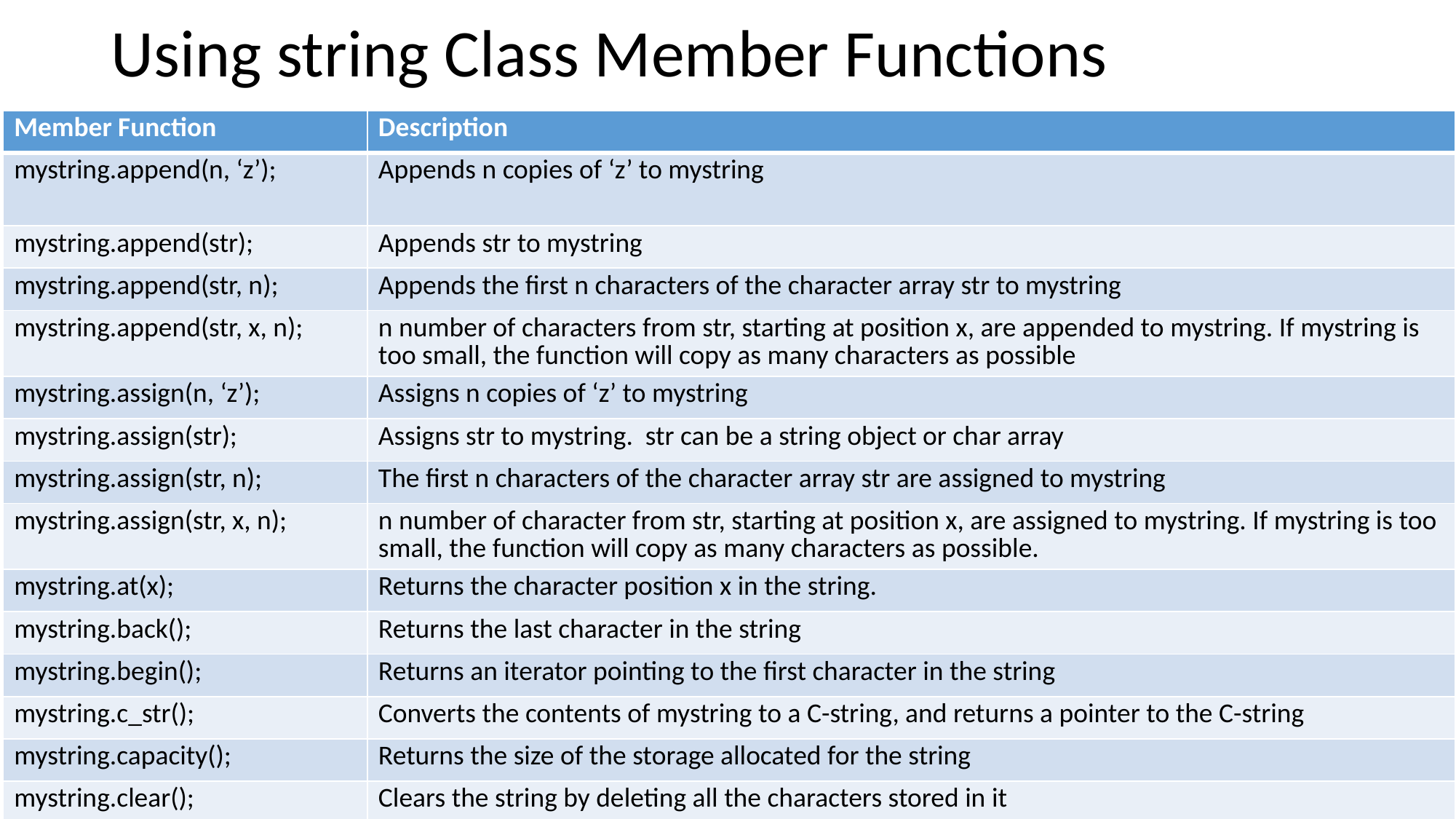

# Using string Class Member Functions
| Member Function | Description |
| --- | --- |
| mystring.append(n, ‘z’); | Appends n copies of ‘z’ to mystring |
| mystring.append(str); | Appends str to mystring |
| mystring.append(str, n); | Appends the first n characters of the character array str to mystring |
| mystring.append(str, x, n); | n number of characters from str, starting at position x, are appended to mystring. If mystring is too small, the function will copy as many characters as possible |
| mystring.assign(n, ‘z’); | Assigns n copies of ‘z’ to mystring |
| mystring.assign(str); | Assigns str to mystring. str can be a string object or char array |
| mystring.assign(str, n); | The first n characters of the character array str are assigned to mystring |
| mystring.assign(str, x, n); | n number of character from str, starting at position x, are assigned to mystring. If mystring is too small, the function will copy as many characters as possible. |
| mystring.at(x); | Returns the character position x in the string. |
| mystring.back(); | Returns the last character in the string |
| mystring.begin(); | Returns an iterator pointing to the first character in the string |
| mystring.c\_str(); | Converts the contents of mystring to a C-string, and returns a pointer to the C-string |
| mystring.capacity(); | Returns the size of the storage allocated for the string |
| mystring.clear(); | Clears the string by deleting all the characters stored in it |
| mystring.compare(str); | Performs a comparison like the strcmp function, with the same return values |